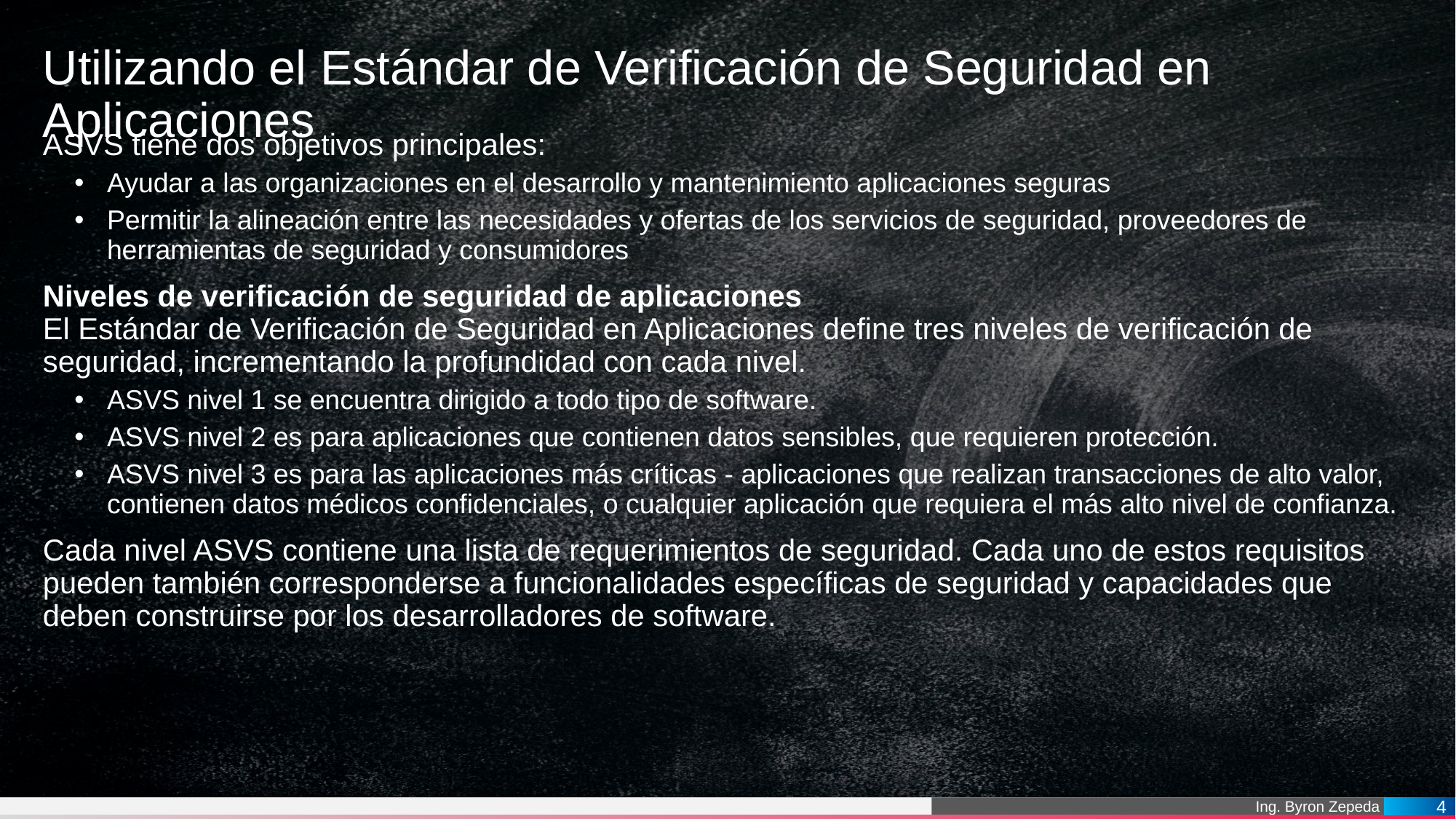

# Utilizando el Estándar de Verificación de Seguridad en Aplicaciones
ASVS tiene dos objetivos principales:
Ayudar a las organizaciones en el desarrollo y mantenimiento aplicaciones seguras
Permitir la alineación entre las necesidades y ofertas de los servicios de seguridad, proveedores de herramientas de seguridad y consumidores
Niveles de verificación de seguridad de aplicaciones
El Estándar de Verificación de Seguridad en Aplicaciones define tres niveles de verificación de seguridad, incrementando la profundidad con cada nivel.
ASVS nivel 1 se encuentra dirigido a todo tipo de software.
ASVS nivel 2 es para aplicaciones que contienen datos sensibles, que requieren protección.
ASVS nivel 3 es para las aplicaciones más críticas - aplicaciones que realizan transacciones de alto valor, contienen datos médicos confidenciales, o cualquier aplicación que requiera el más alto nivel de confianza.
Cada nivel ASVS contiene una lista de requerimientos de seguridad. Cada uno de estos requisitos pueden también corresponderse a funcionalidades específicas de seguridad y capacidades que deben construirse por los desarrolladores de software.
4